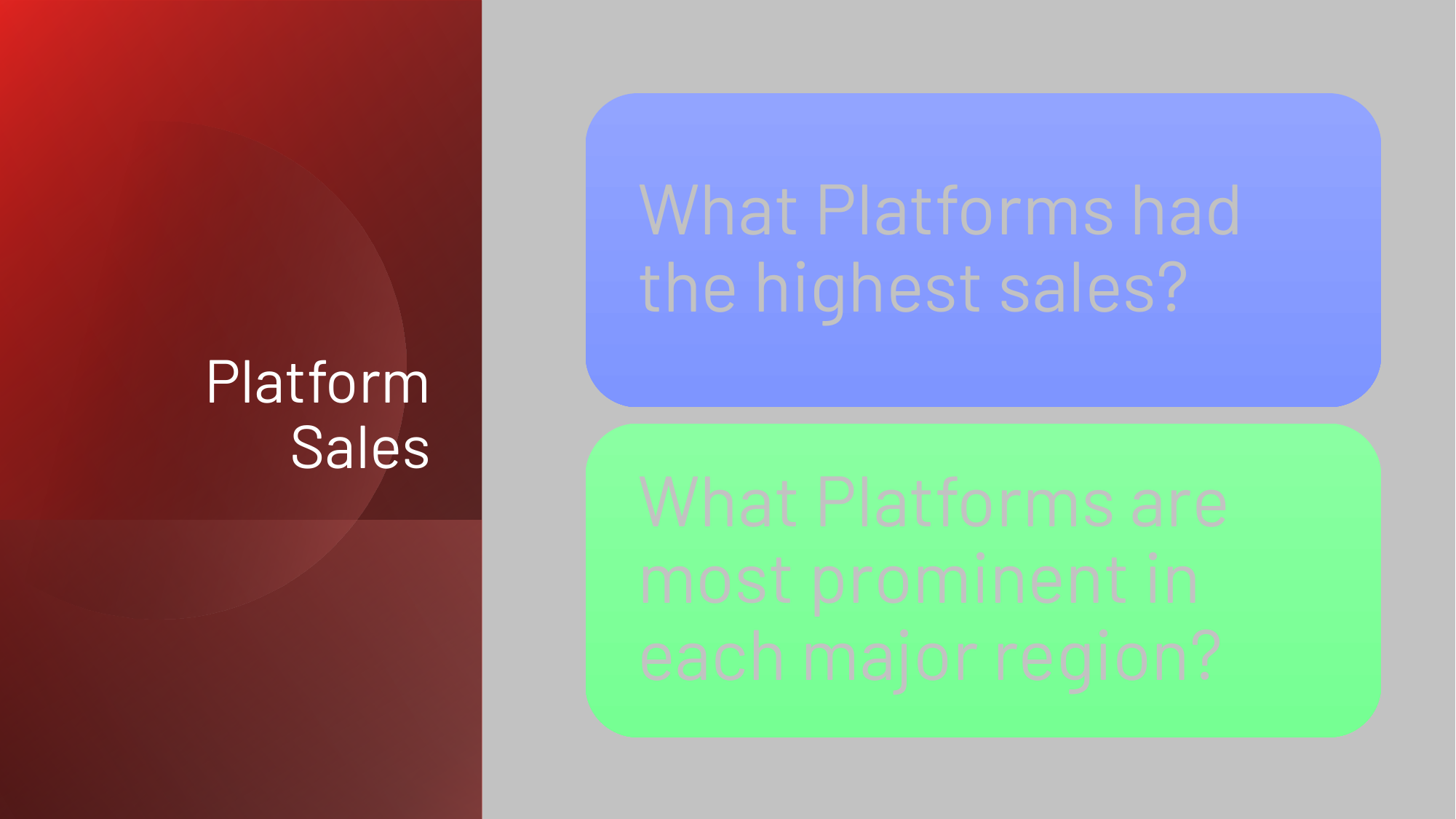

What Platforms had the highest sales?
What Platforms are most prominent in each major region?

# Platform Sales